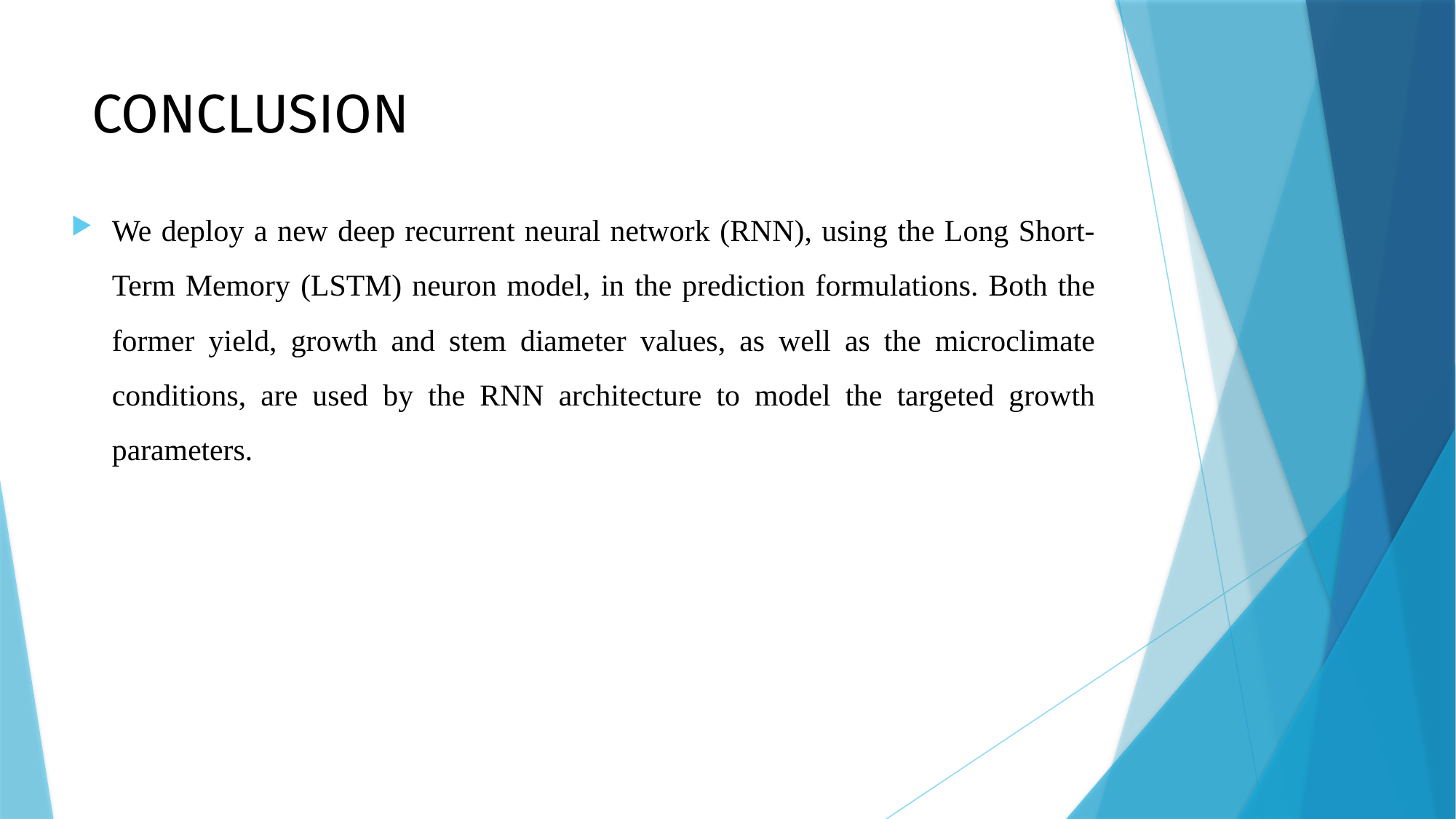

# CONCLUSION
We deploy a new deep recurrent neural network (RNN), using the Long Short-Term Memory (LSTM) neuron model, in the prediction formulations. Both the former yield, growth and stem diameter values, as well as the microclimate conditions, are used by the RNN architecture to model the targeted growth parameters.